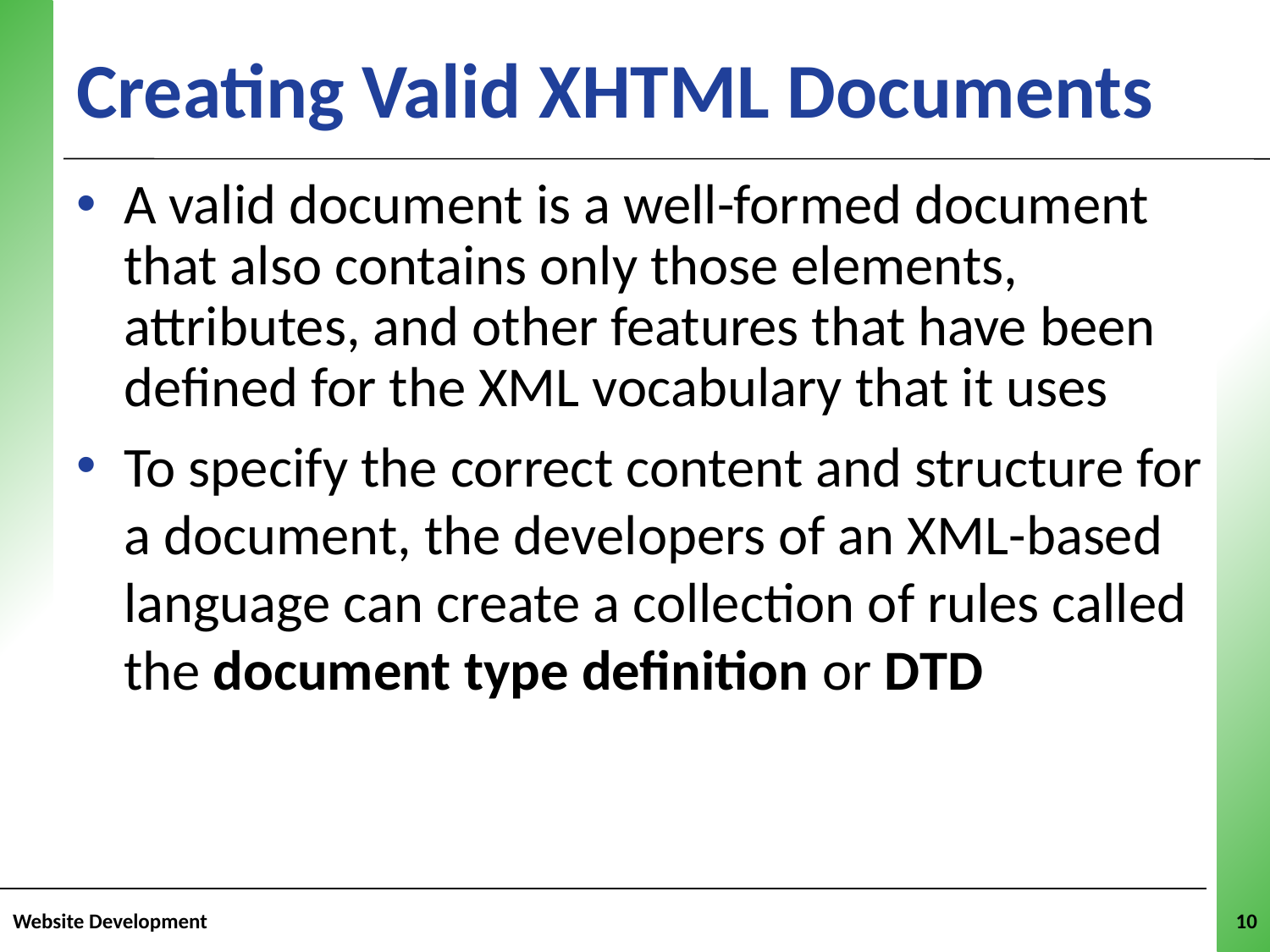

# Creating Valid XHTML Documents
A valid document is a well-formed document that also contains only those elements, attributes, and other features that have been defined for the XML vocabulary that it uses
To specify the correct content and structure for a document, the developers of an XML-based language can create a collection of rules called the document type definition or DTD
Website Development
10